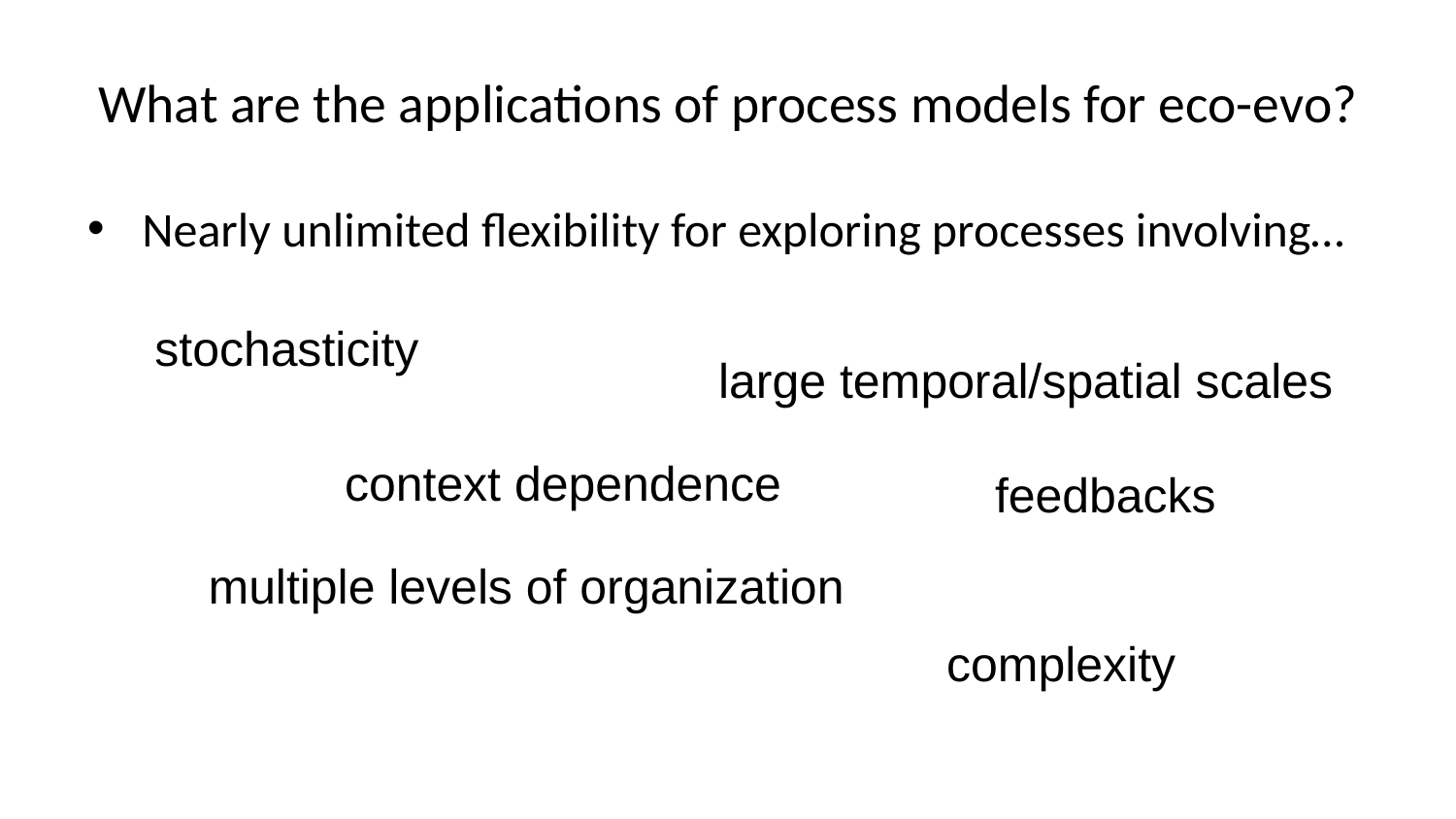

# What are the applications of process models for eco-evo?
Nearly unlimited flexibility for exploring processes involving…
stochasticity
large temporal/spatial scales
context dependence
feedbacks
multiple levels of organization
complexity